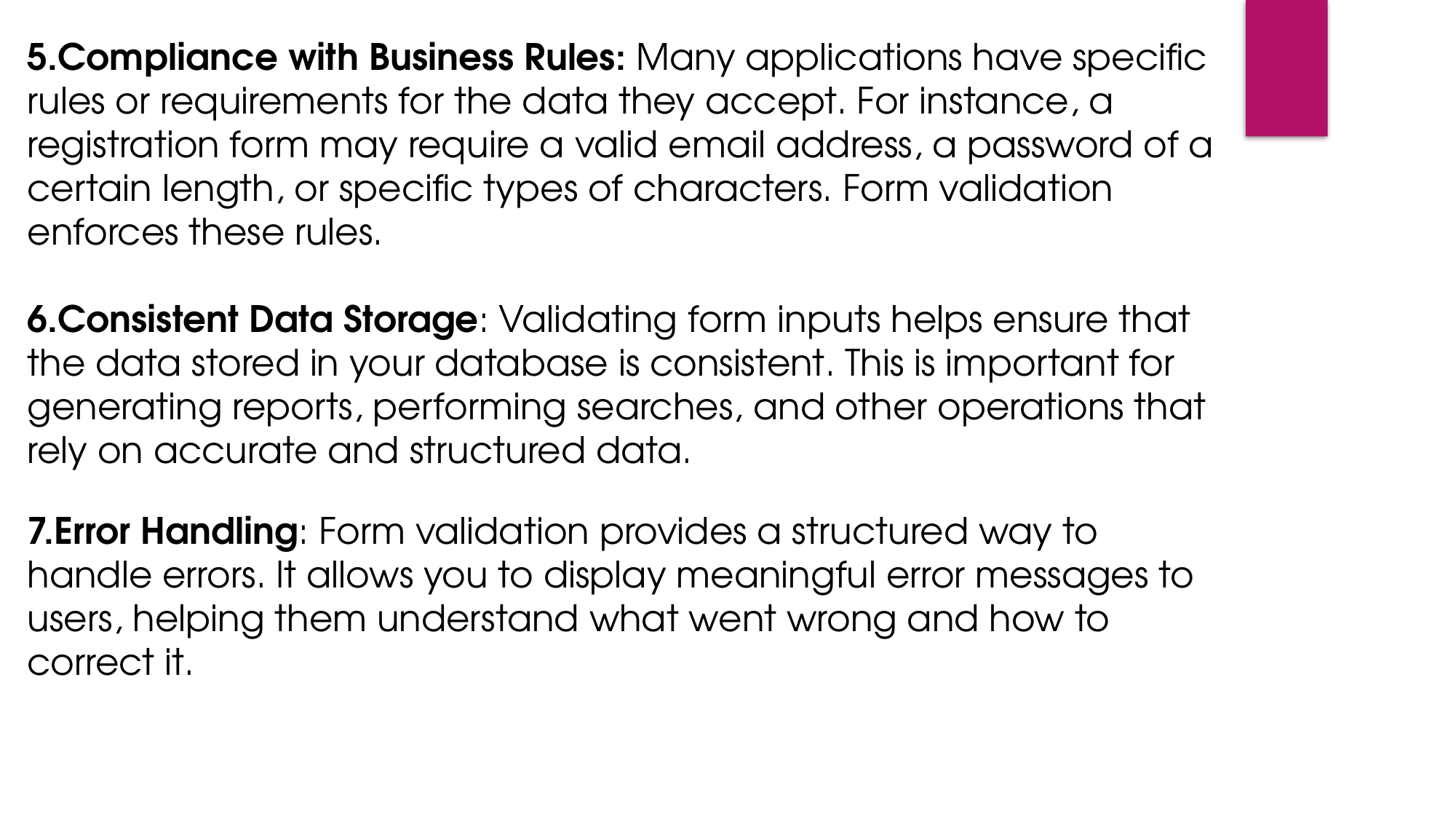

5.Compliance with Business Rules: Many applications have specific rules or requirements for the data they accept. For instance, a registration form may require a valid email address, a password of a certain length, or specific types of characters. Form validation enforces these rules.

6.Consistent Data Storage: Validating form inputs helps ensure that the data stored in your database is consistent. This is important for generating reports, performing searches, and other operations that rely on accurate and structured data.

7.Error Handling: Form validation provides a structured way to handle errors. It allows you to display meaningful error messages to users, helping them understand what went wrong and how to correct it.